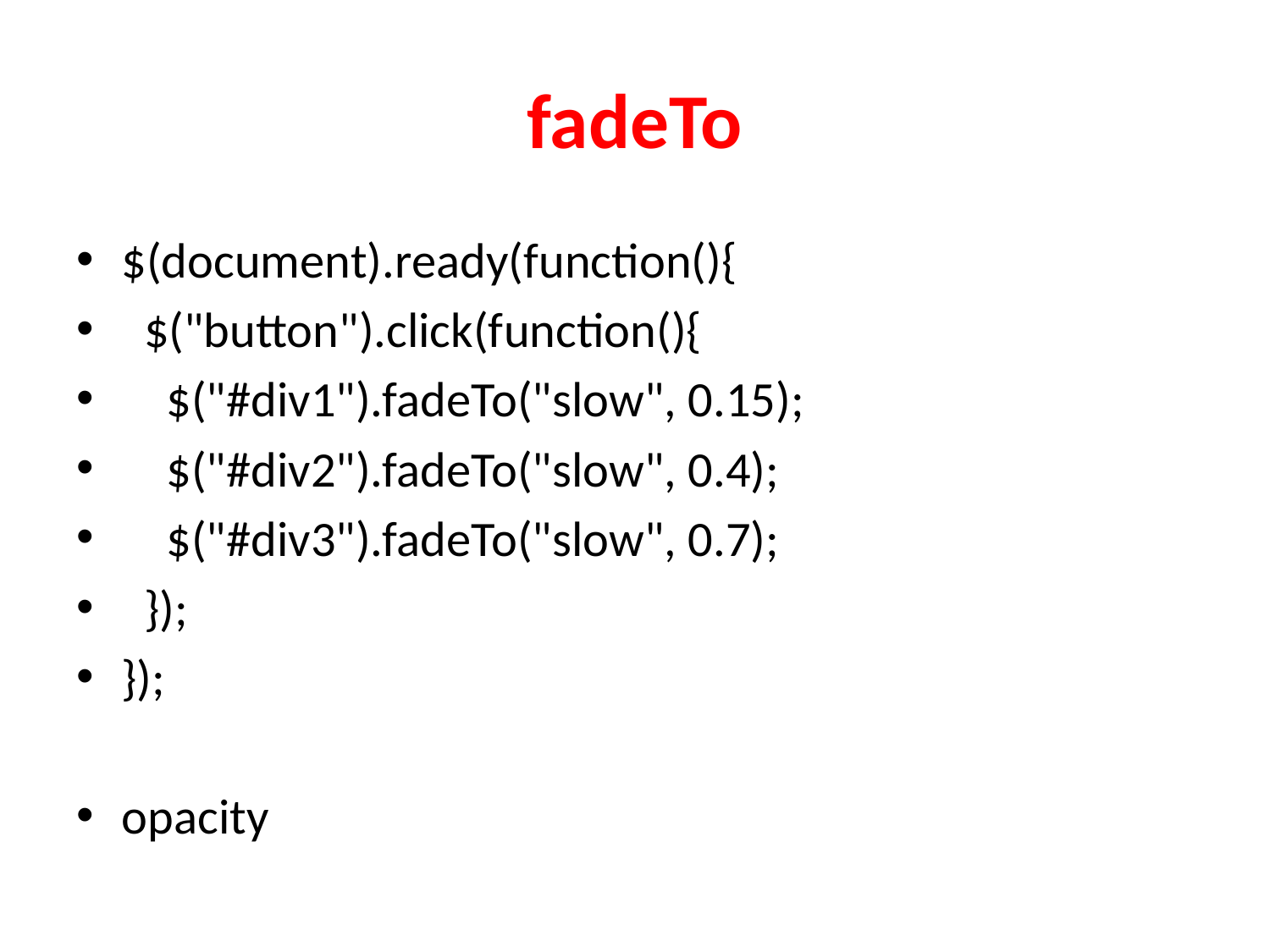

# fadeTo
$(document).ready(function(){
  $("button").click(function(){
    $("#div1").fadeTo("slow", 0.15);
    $("#div2").fadeTo("slow", 0.4);
    $("#div3").fadeTo("slow", 0.7);
  });
});

opacity